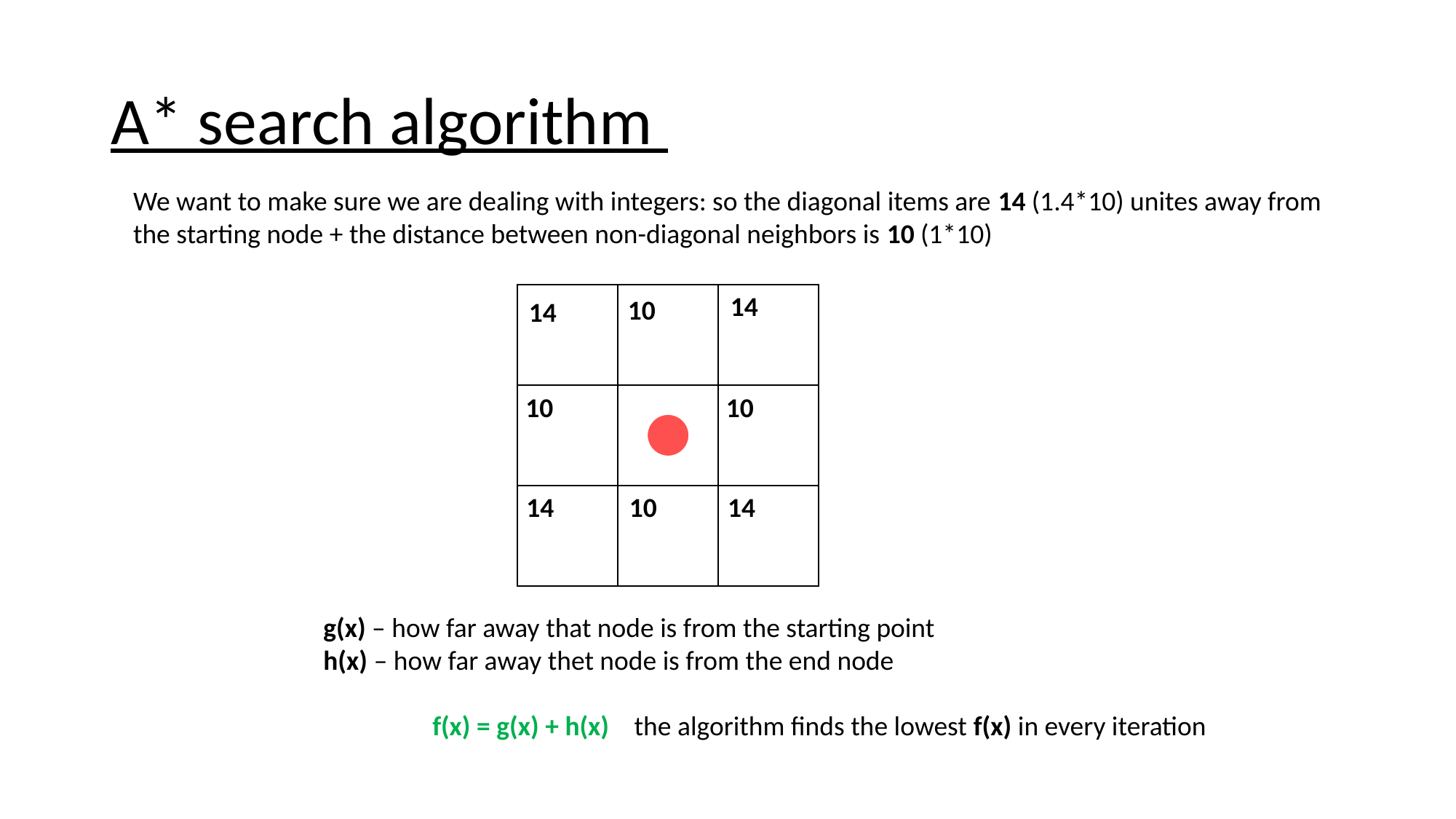

# A* search algorithm
We want to make sure we are dealing with integers: so the diagonal items are 14 (1.4*10) unites away from
the starting node + the distance between non-diagonal neighbors is 10 (1*10)
14

10
14
10

10

14
10
14

g(x) – how far away that node is from the starting point
h(x) – how far away thet node is from the end node

	f(x) = g(x) + h(x)    the algorithm finds the lowest f(x) in every iteration